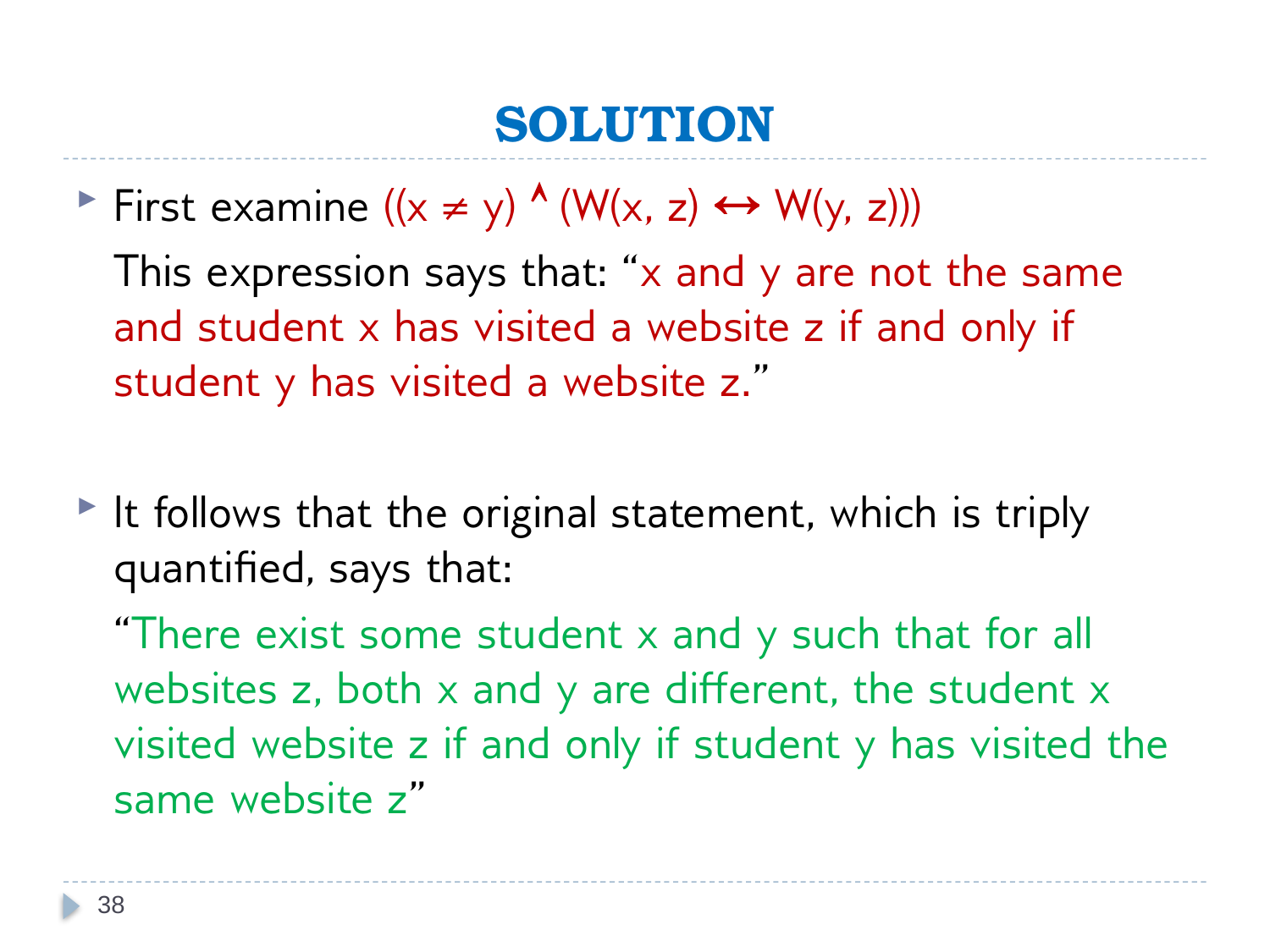

# SOLUTION
First examine ((x ≠ y) ∧ (W(x, z) ↔ W(y, z)))
	This expression says that: “x and y are not the same and student x has visited a website z if and only if student y has visited a website z.”

It follows that the original statement, which is triply quantified, says that:
	“There exist some student x and y such that for all websites z, both x and y are different, the student x visited website z if and only if student y has visited the same website z”
38